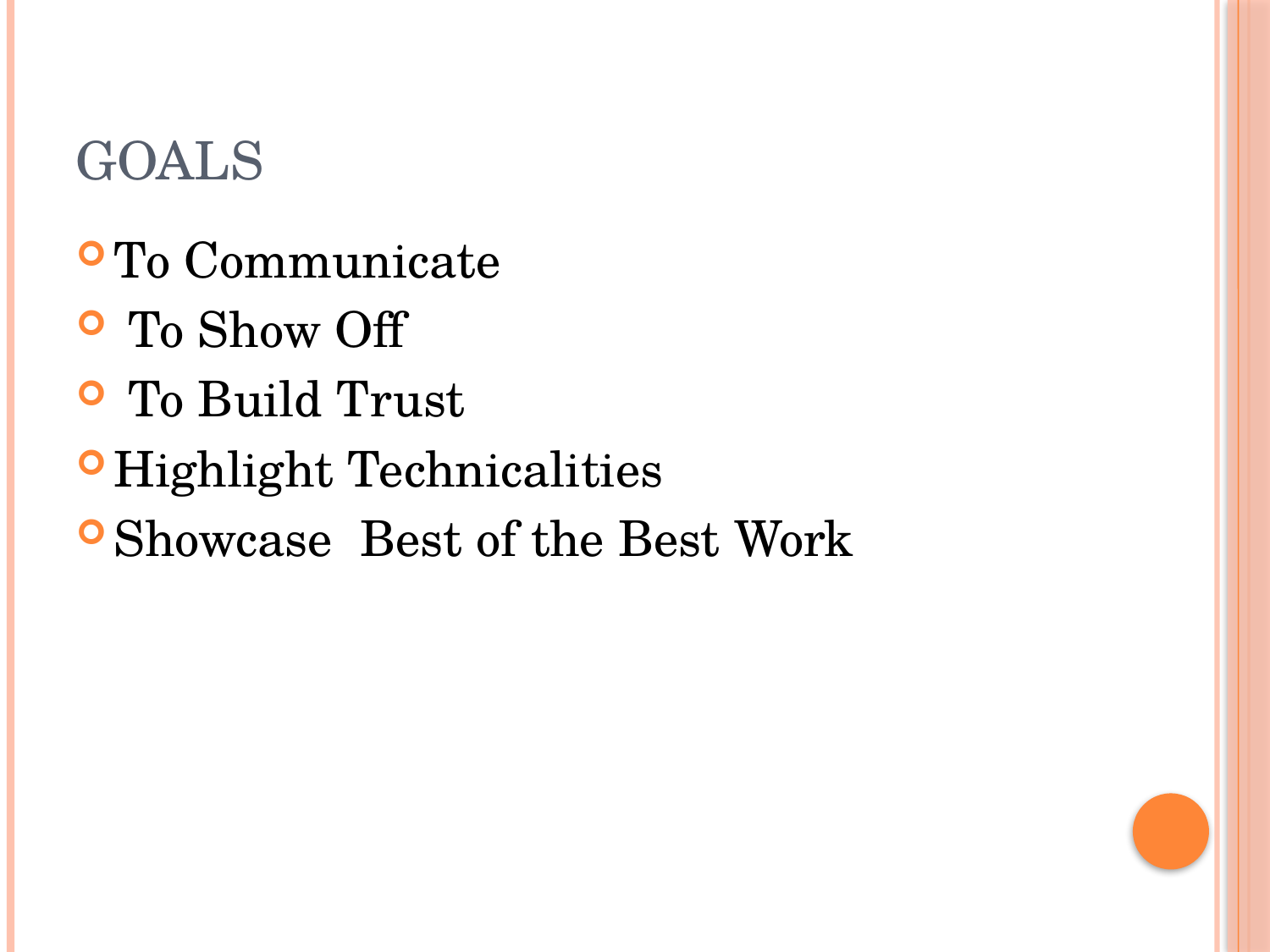

# Goals
To Communicate
 To Show Off
 To Build Trust
Highlight Technicalities
Showcase  Best of the Best Work